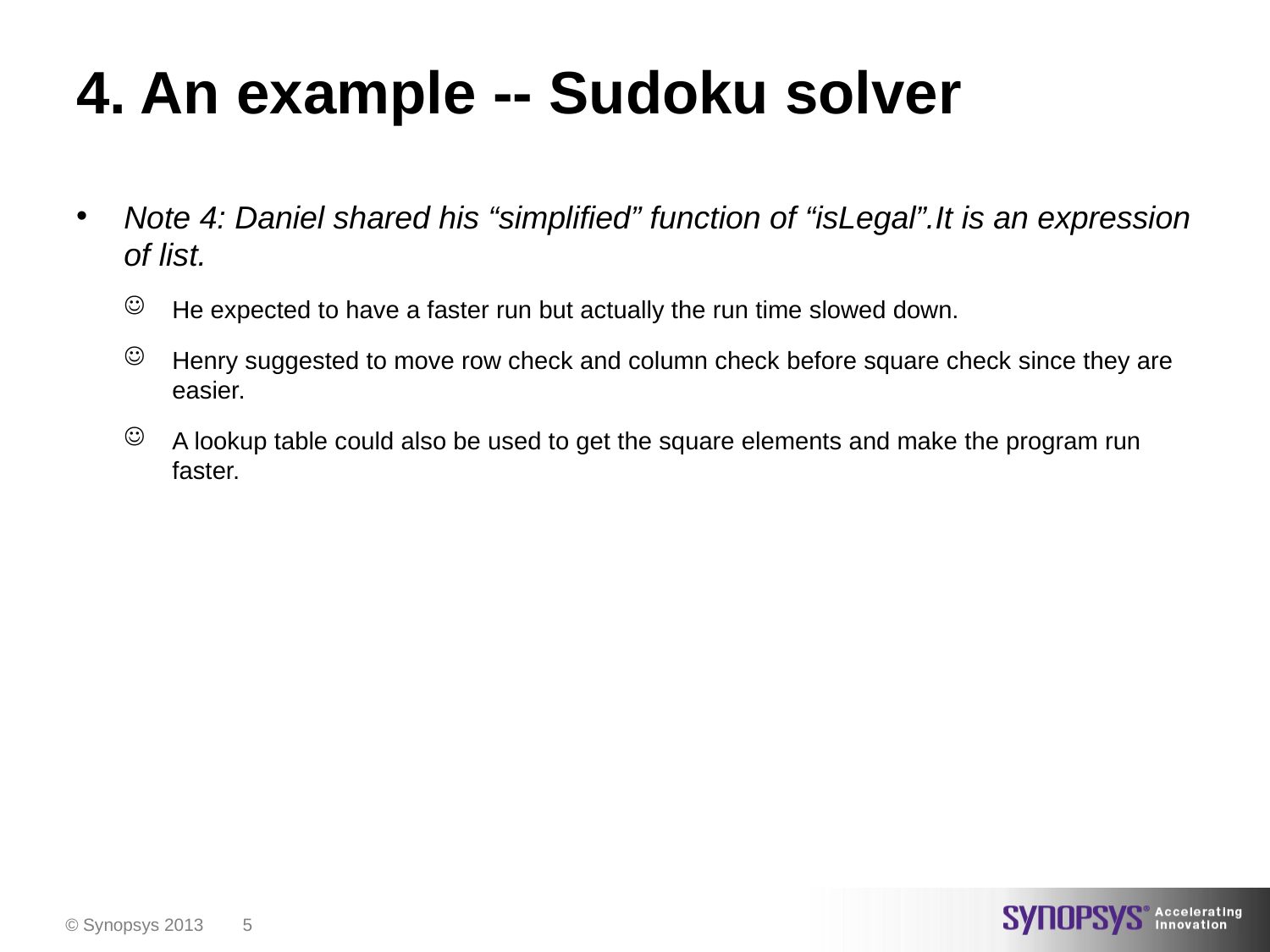

# 4. An example -- Sudoku solver
Note 4: Daniel shared his “simplified” function of “isLegal”.It is an expression of list.
He expected to have a faster run but actually the run time slowed down.
Henry suggested to move row check and column check before square check since they are easier.
A lookup table could also be used to get the square elements and make the program run faster.